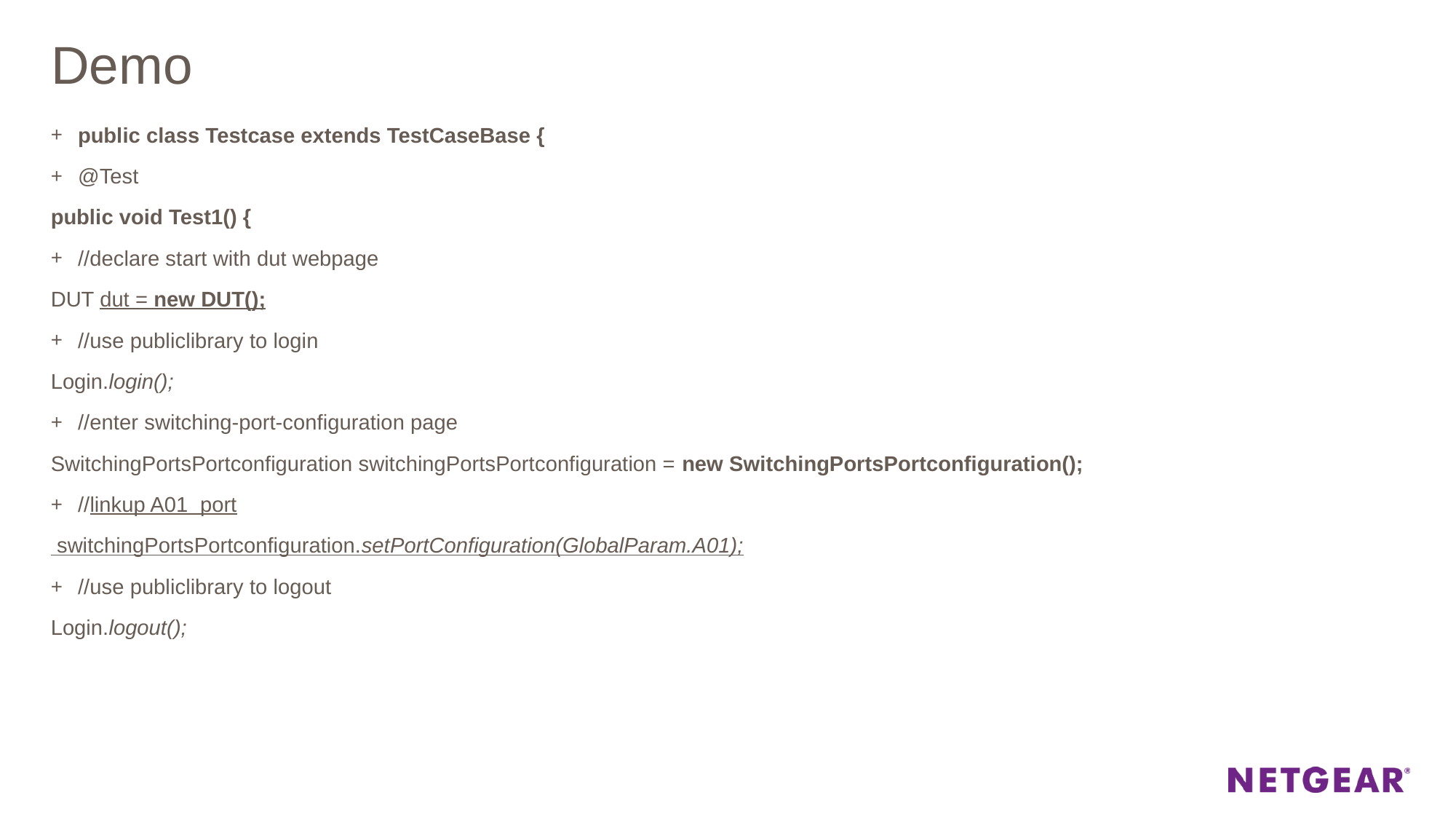

# Demo
public class Testcase extends TestCaseBase {
@Test
public void Test1() {
//declare start with dut webpage
DUT dut = new DUT();
//use publiclibrary to login
Login.login();
//enter switching-port-configuration page
SwitchingPortsPortconfiguration switchingPortsPortconfiguration = new SwitchingPortsPortconfiguration();
//linkup A01  port
 switchingPortsPortconfiguration.setPortConfiguration(GlobalParam.A01);
//use publiclibrary to logout
Login.logout();